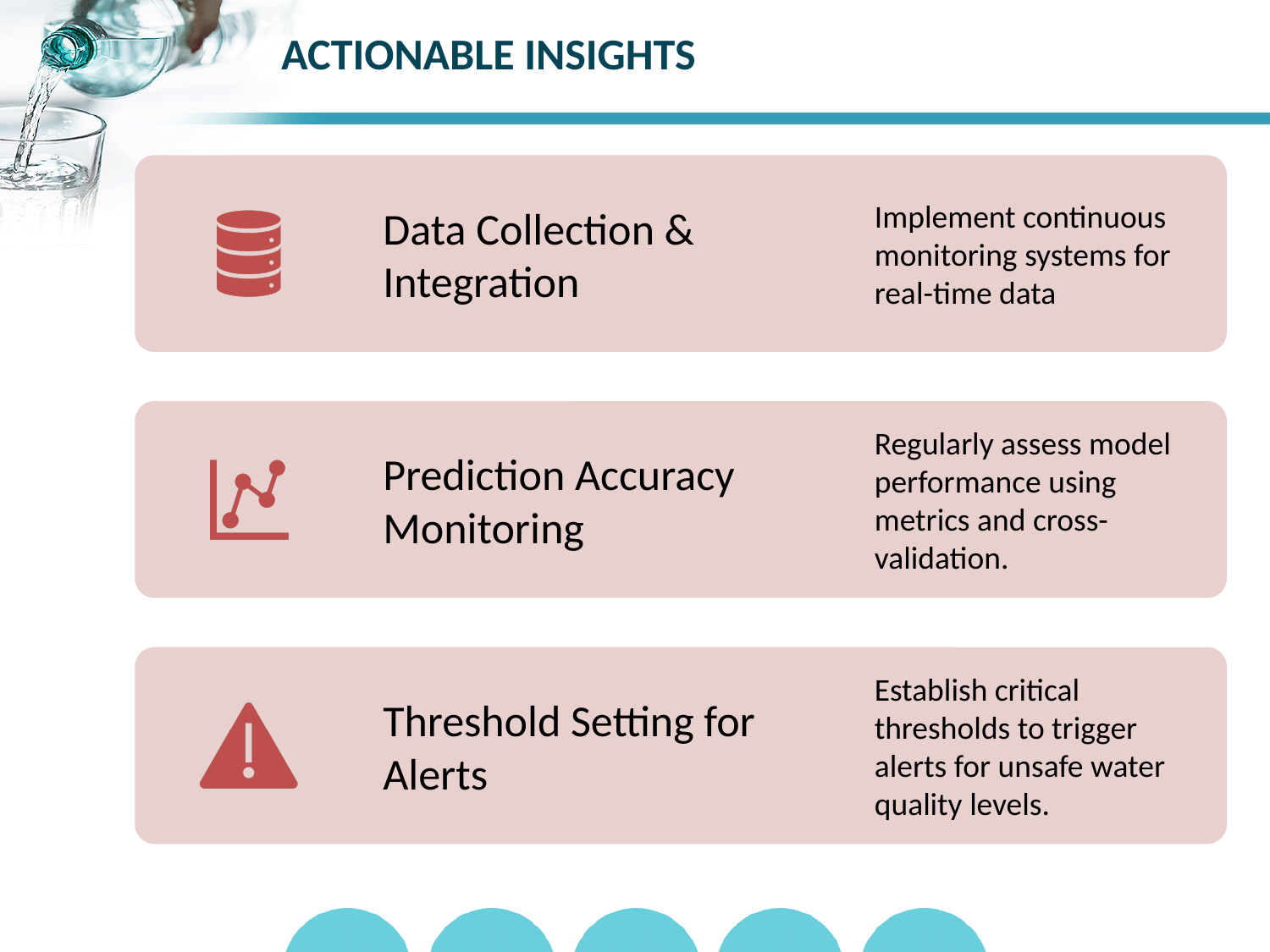

# ACTIONABLE INSIGHTS
Data Collection & Integration
Implement continuous monitoring systems for real-time data
Prediction Accuracy Monitoring
Regularly assess model performance using metrics and cross-validation.
Threshold Setting for Alerts
Establish critical thresholds to trigger alerts for unsafe water quality levels.